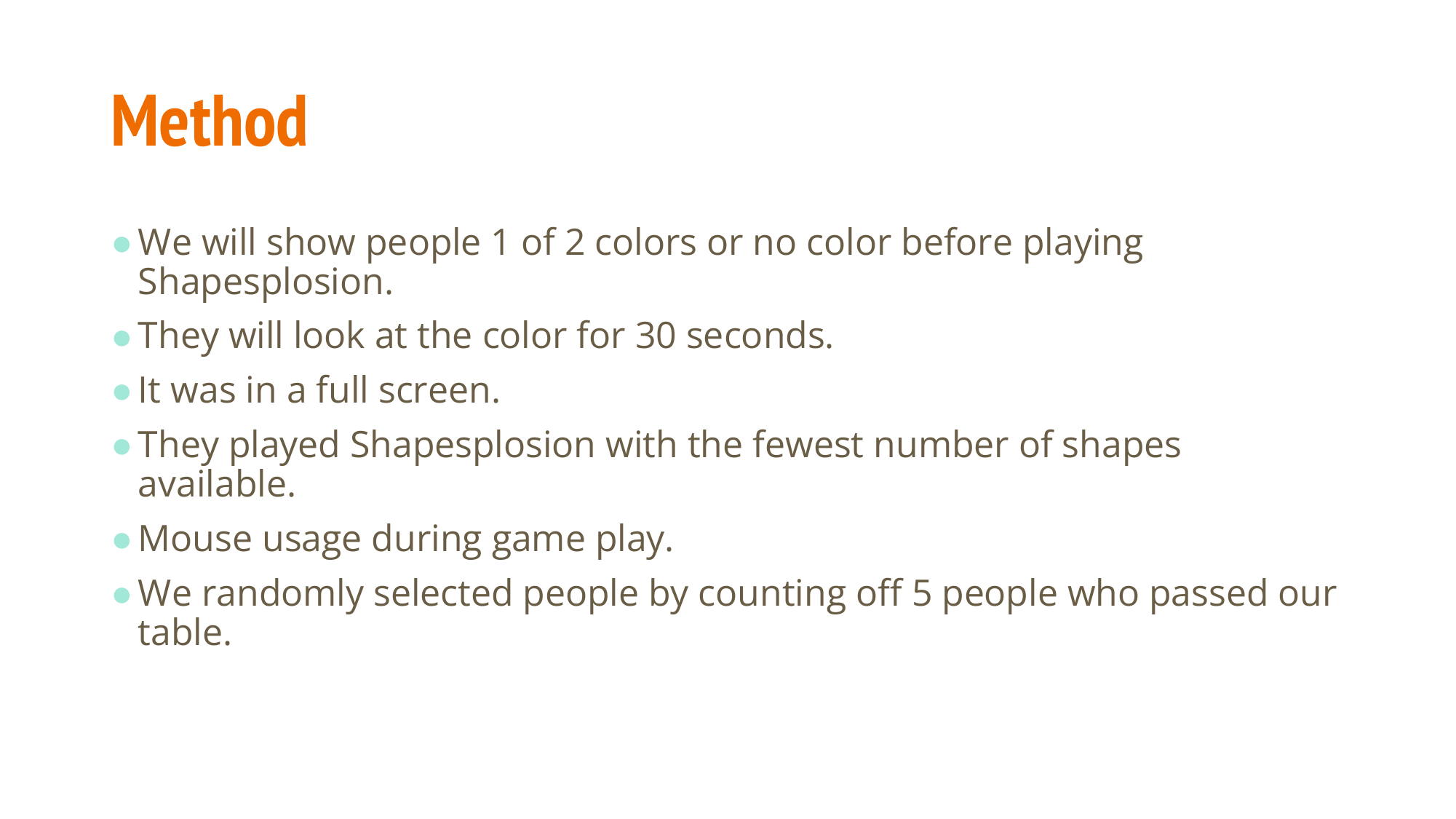

# Method
We will show people 1 of 2 colors or no color before playing Shapesplosion.
They will look at the color for 30 seconds.
It was in a full screen.
They played Shapesplosion with the fewest number of shapes available.
Mouse usage during game play.
We randomly selected people by counting off 5 people who passed our table.